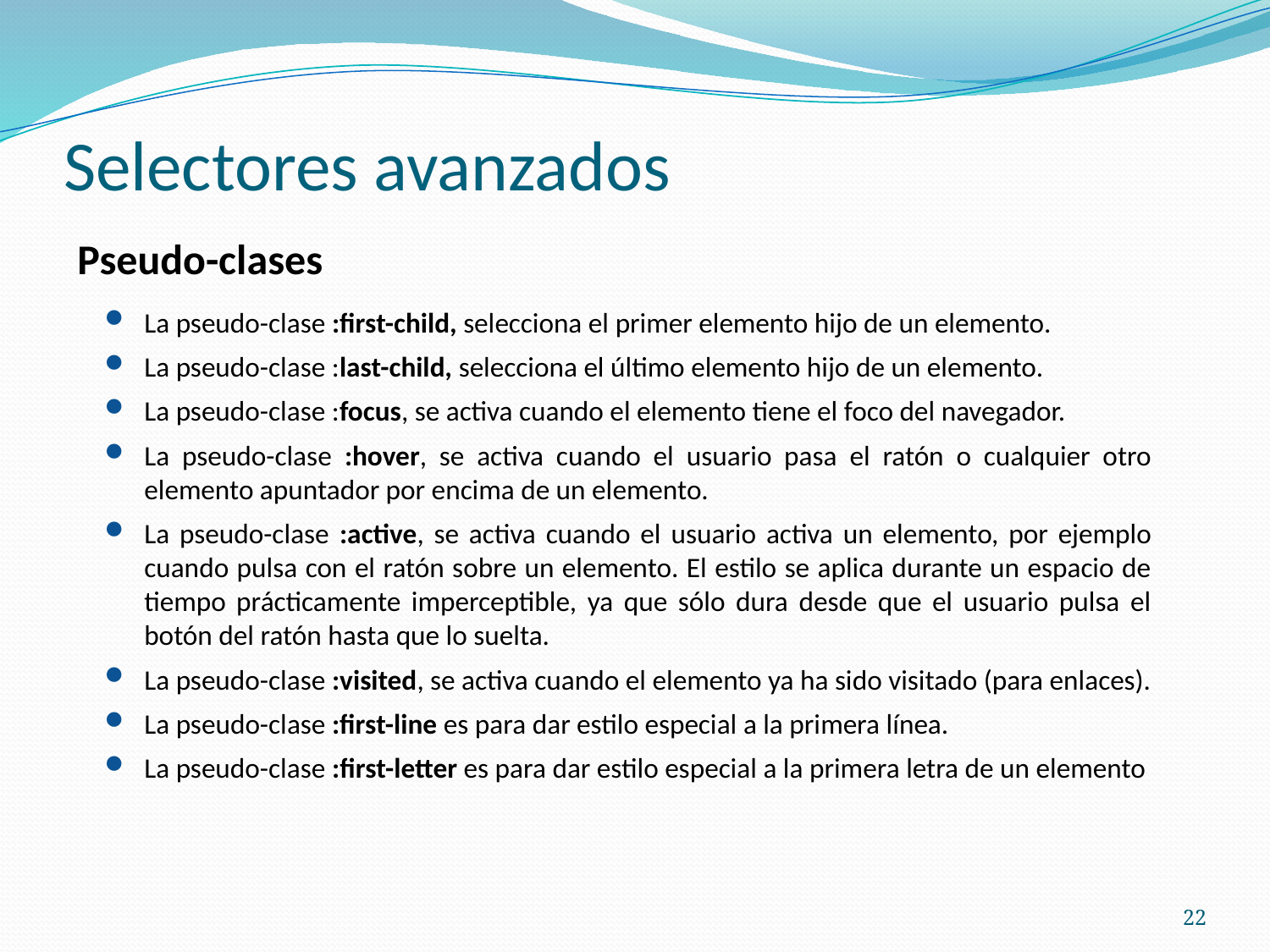

# Selectores avanzados
Pseudo-clases
La pseudo-clase :first-child, selecciona el primer elemento hijo de un elemento.
La pseudo-clase :last-child, selecciona el último elemento hijo de un elemento.
La pseudo-clase :focus, se activa cuando el elemento tiene el foco del navegador.
La pseudo-clase :hover, se activa cuando el usuario pasa el ratón o cualquier otro elemento apuntador por encima de un elemento.
La pseudo-clase :active, se activa cuando el usuario activa un elemento, por ejemplo cuando pulsa con el ratón sobre un elemento. El estilo se aplica durante un espacio de tiempo prácticamente imperceptible, ya que sólo dura desde que el usuario pulsa el botón del ratón hasta que lo suelta.
La pseudo-clase :visited, se activa cuando el elemento ya ha sido visitado (para enlaces).
La pseudo-clase :first-line es para dar estilo especial a la primera línea.
La pseudo-clase :first-letter es para dar estilo especial a la primera letra de un elemento
22